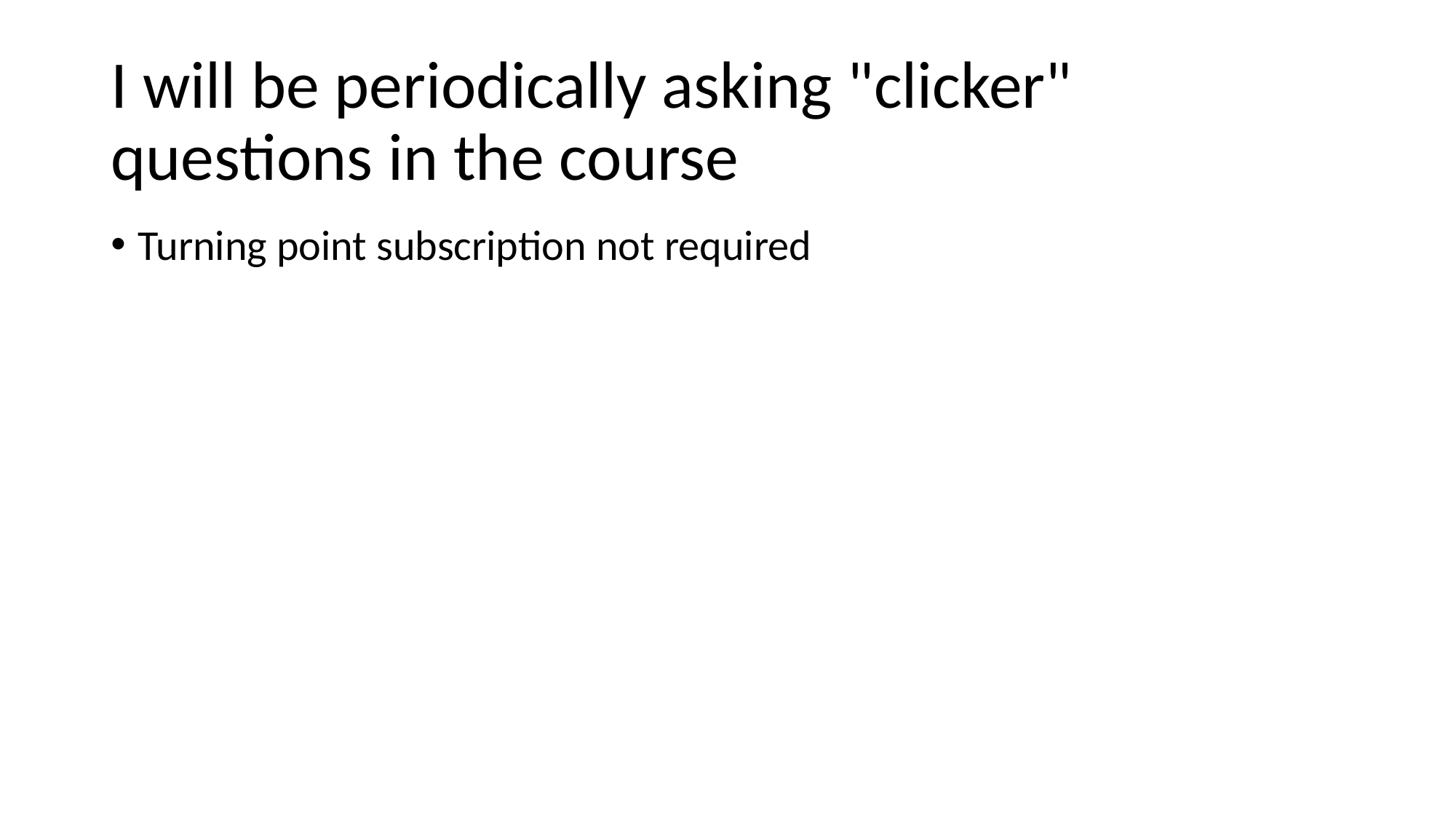

# I will be periodically asking "clicker" questions in the course
Turning point subscription not required